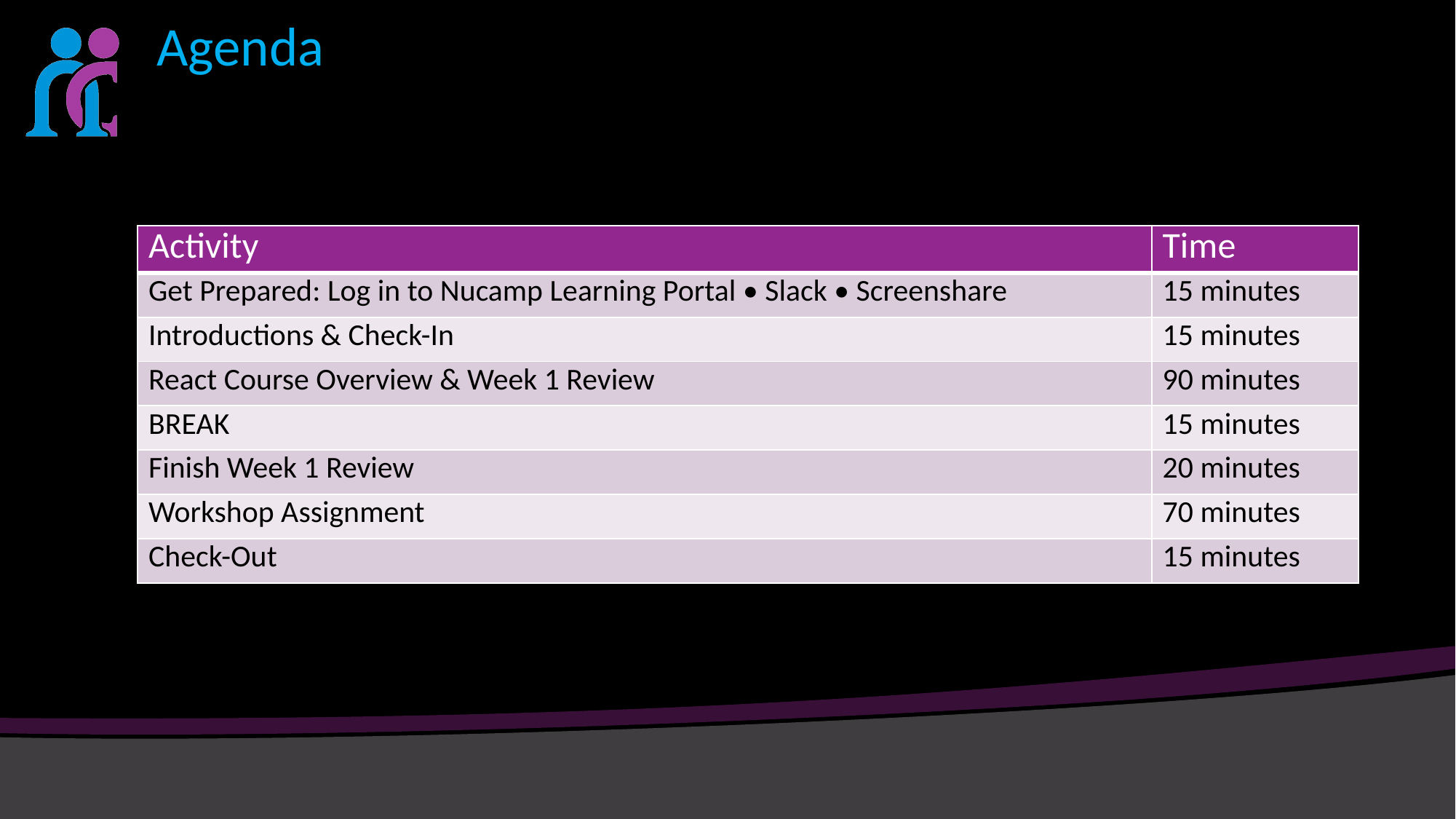

# Agenda
| Activity | Time |
| --- | --- |
| Get Prepared: Log in to Nucamp Learning Portal • Slack • Screenshare | 15 minutes |
| Introductions & Check-In | 15 minutes |
| React Course Overview & Week 1 Review | 90 minutes |
| BREAK | 15 minutes |
| Finish Week 1 Review | 20 minutes |
| Workshop Assignment | 70 minutes |
| Check-Out | 15 minutes |